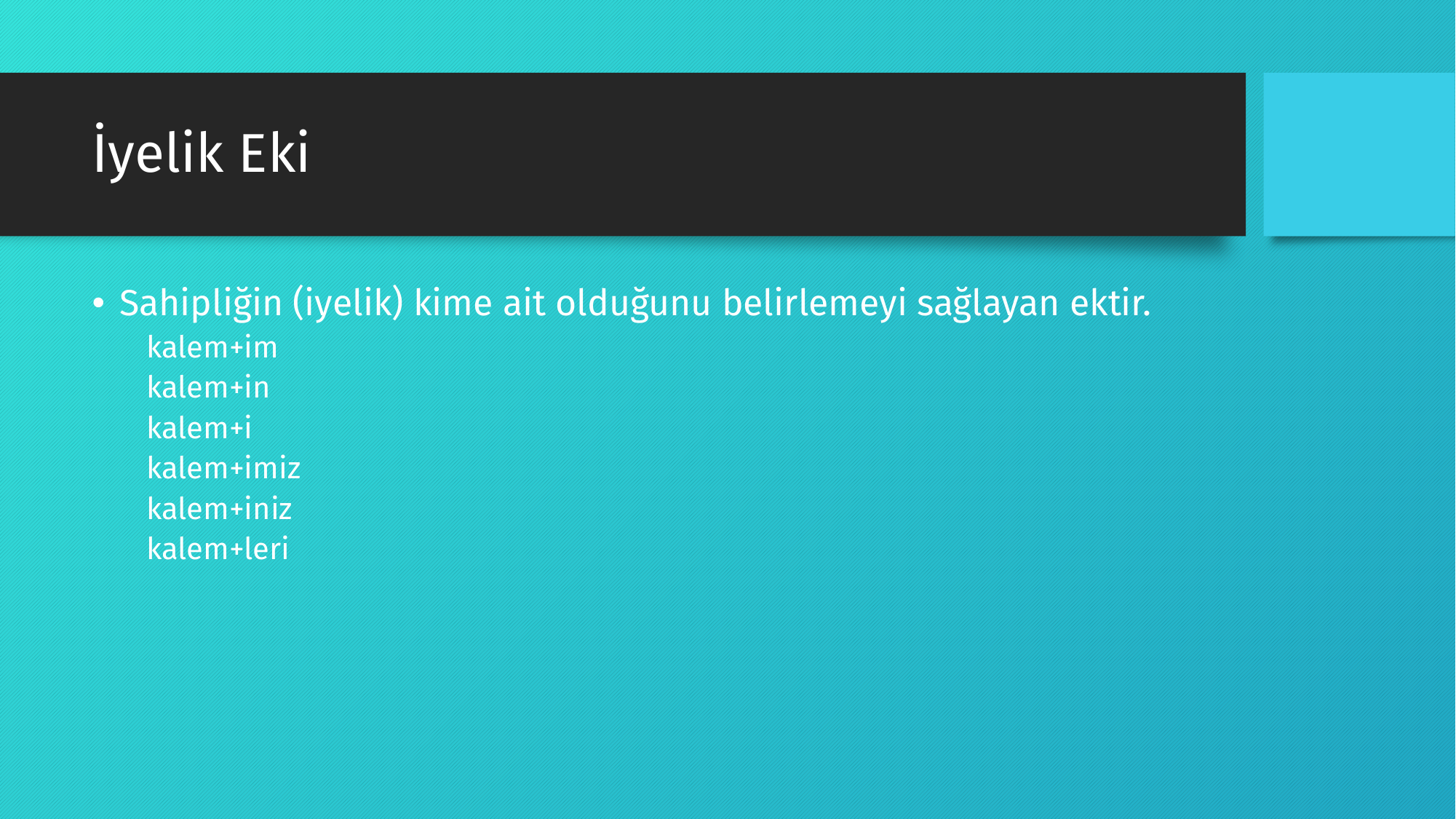

# İyelik Eki
Sahipliğin (iyelik) kime ait olduğunu belirlemeyi sağlayan ektir.
kalem+im
kalem+in
kalem+i
kalem+imiz
kalem+iniz
kalem+leri